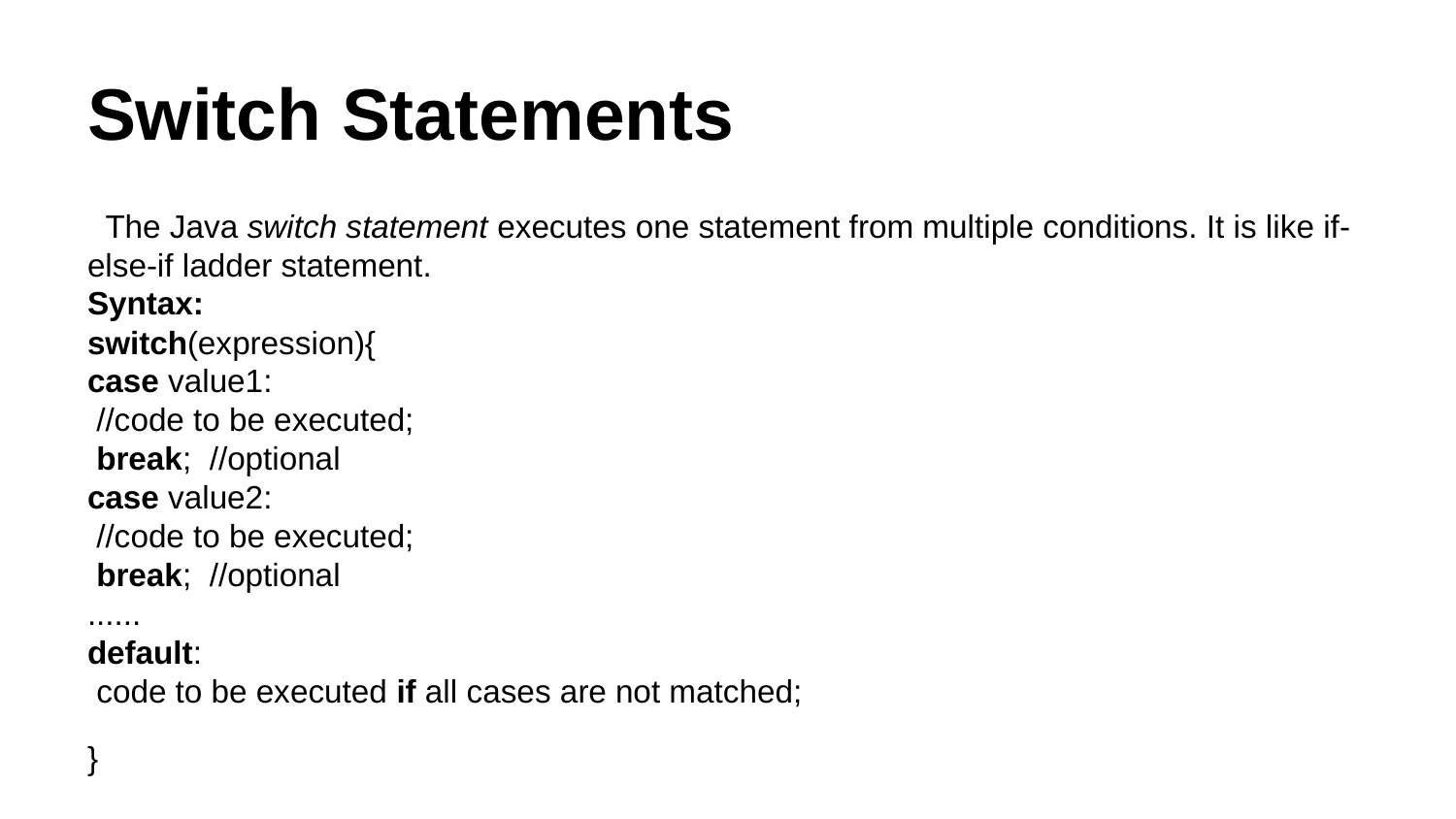

# Switch Statements
  The Java switch statement executes one statement from multiple conditions. It is like if-else-if ladder statement.
Syntax:
switch(expression){
case value1:
 //code to be executed;
 break;  //optional
case value2:
 //code to be executed;
 break;  //optional
......
default:
 code to be executed if all cases are not matched;
}